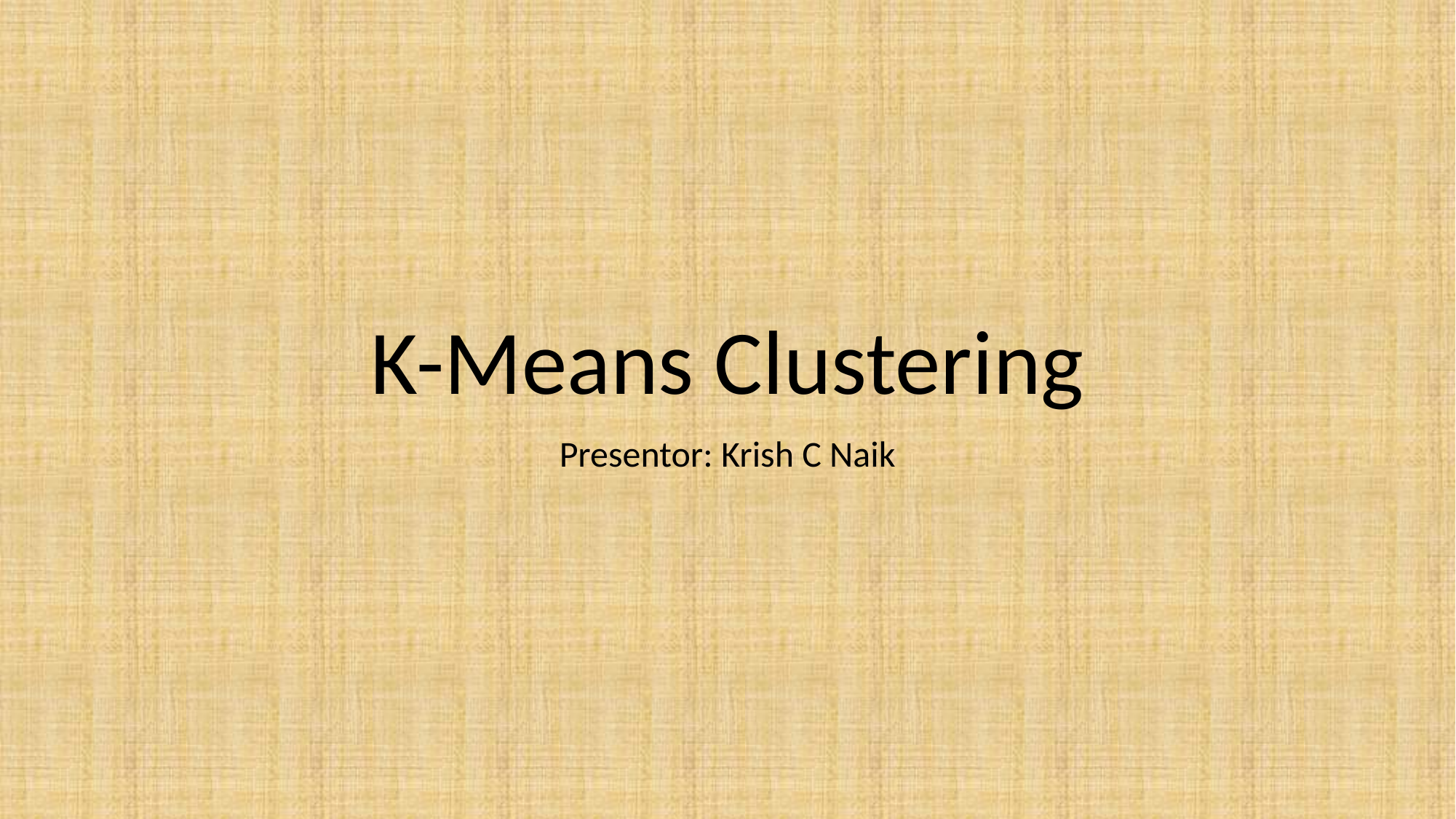

# K-Means Clustering
Presentor: Krish C Naik